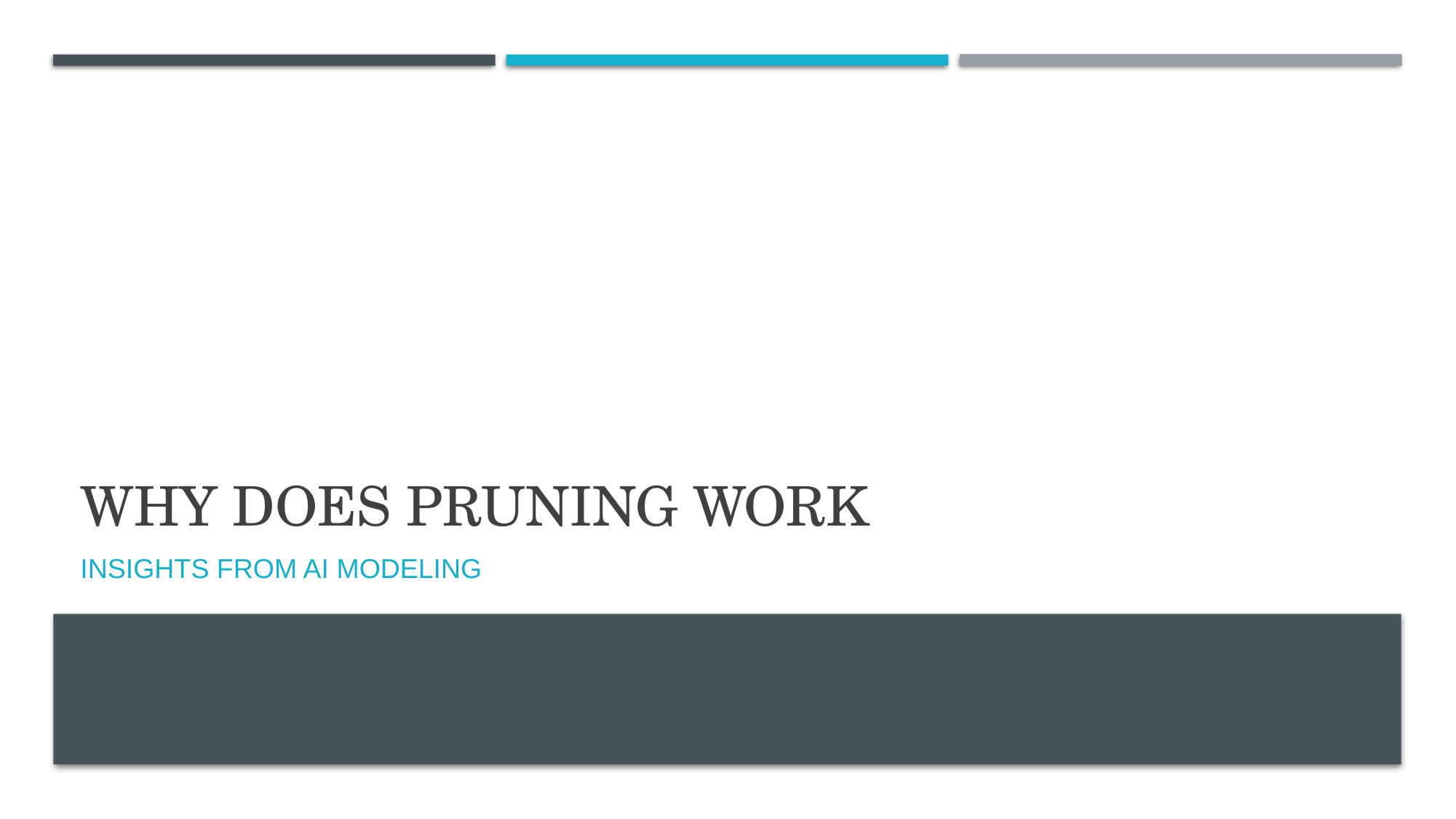

# Why does pruning work
Insights from ai modeling